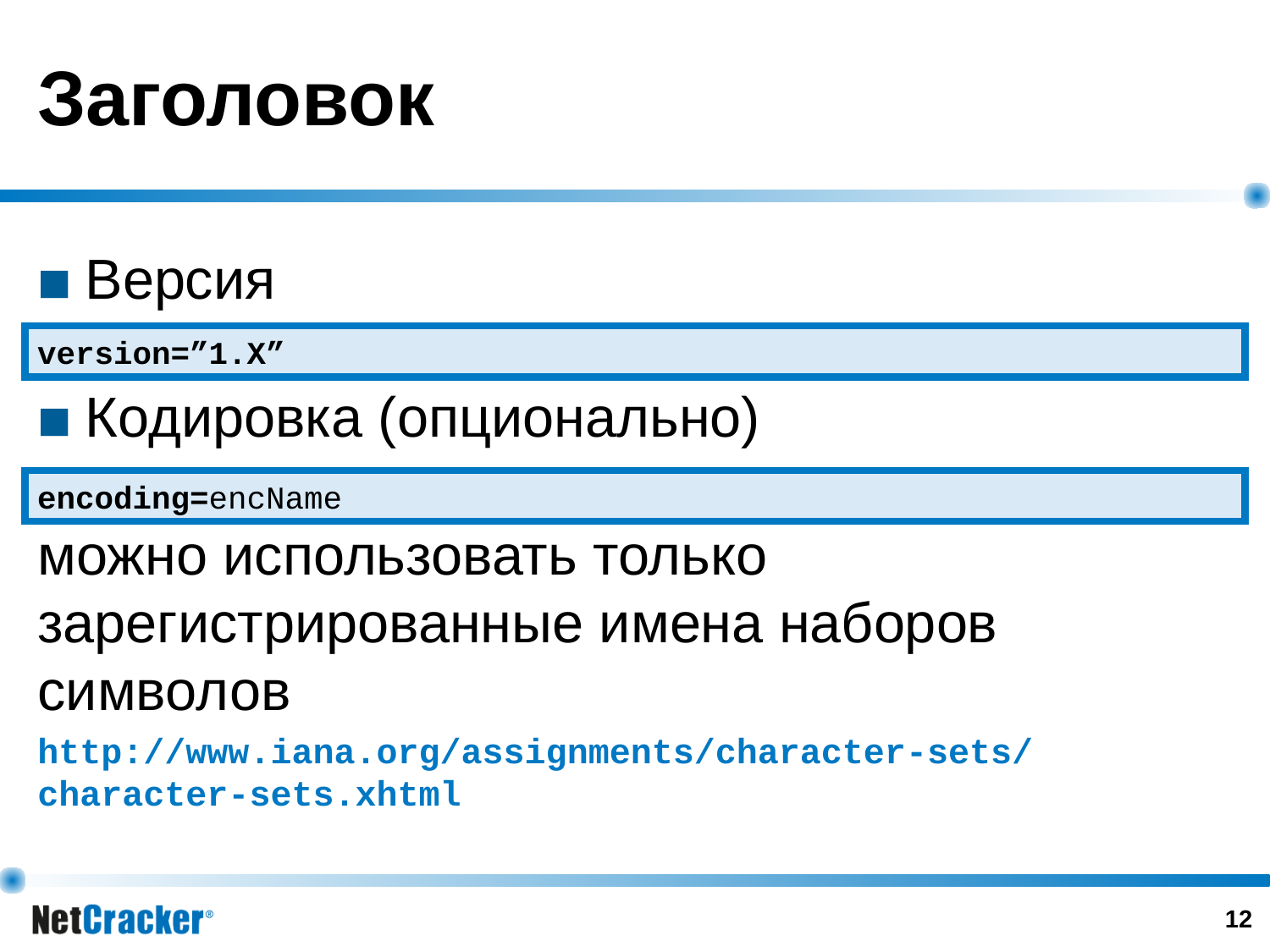

# Заголовок
Версия

Кодировка (опционально)

можно использовать только зарегистрированные имена наборов символов
http://www.iana.org/assignments/character-sets/character-sets.xhtml
version=”1.X”
encoding=encName
12